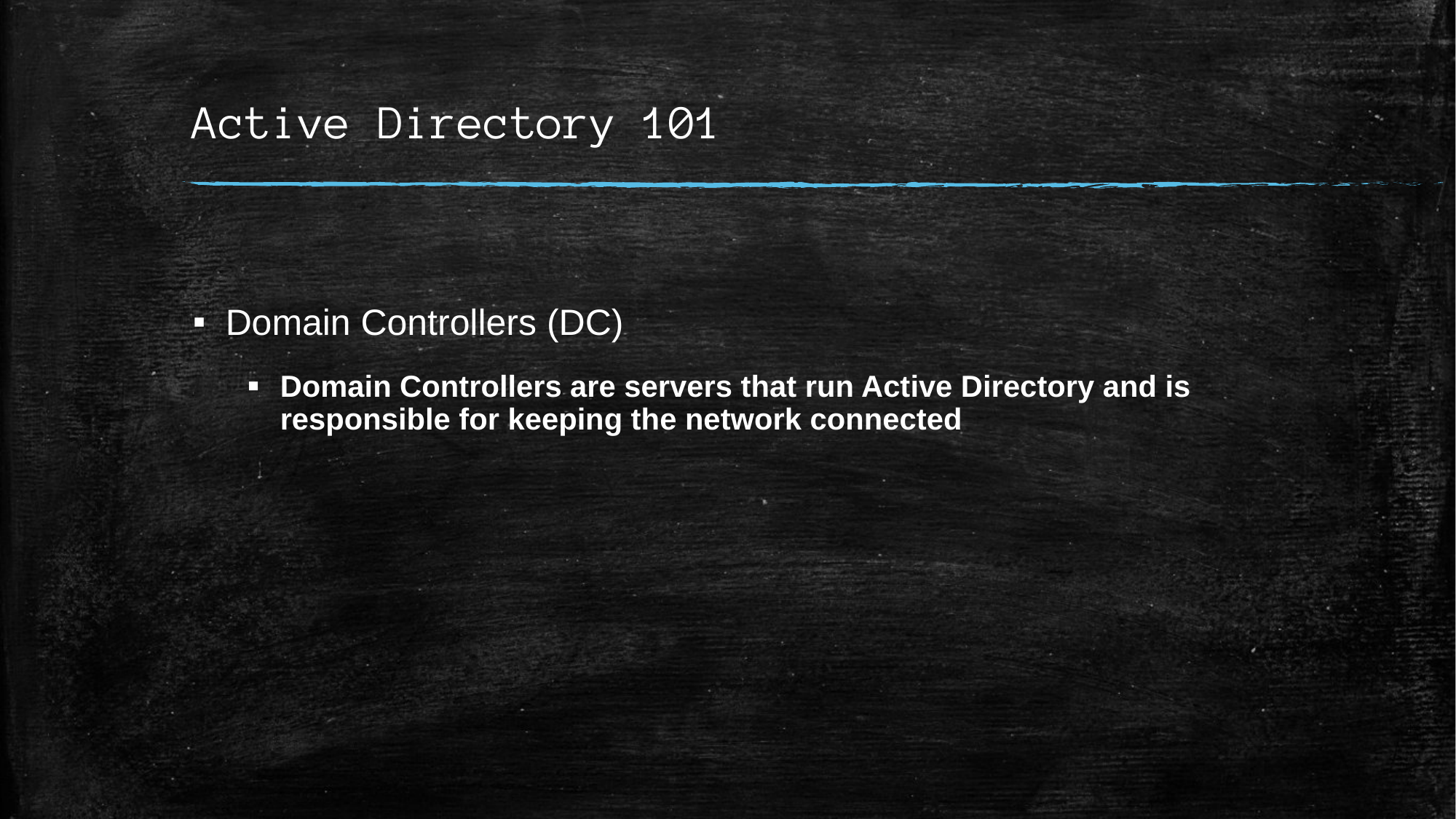

# Active Directory 101

Domain Controllers (DC)
Domain Controllers are servers that run Active Directory and is responsible for keeping the network connected